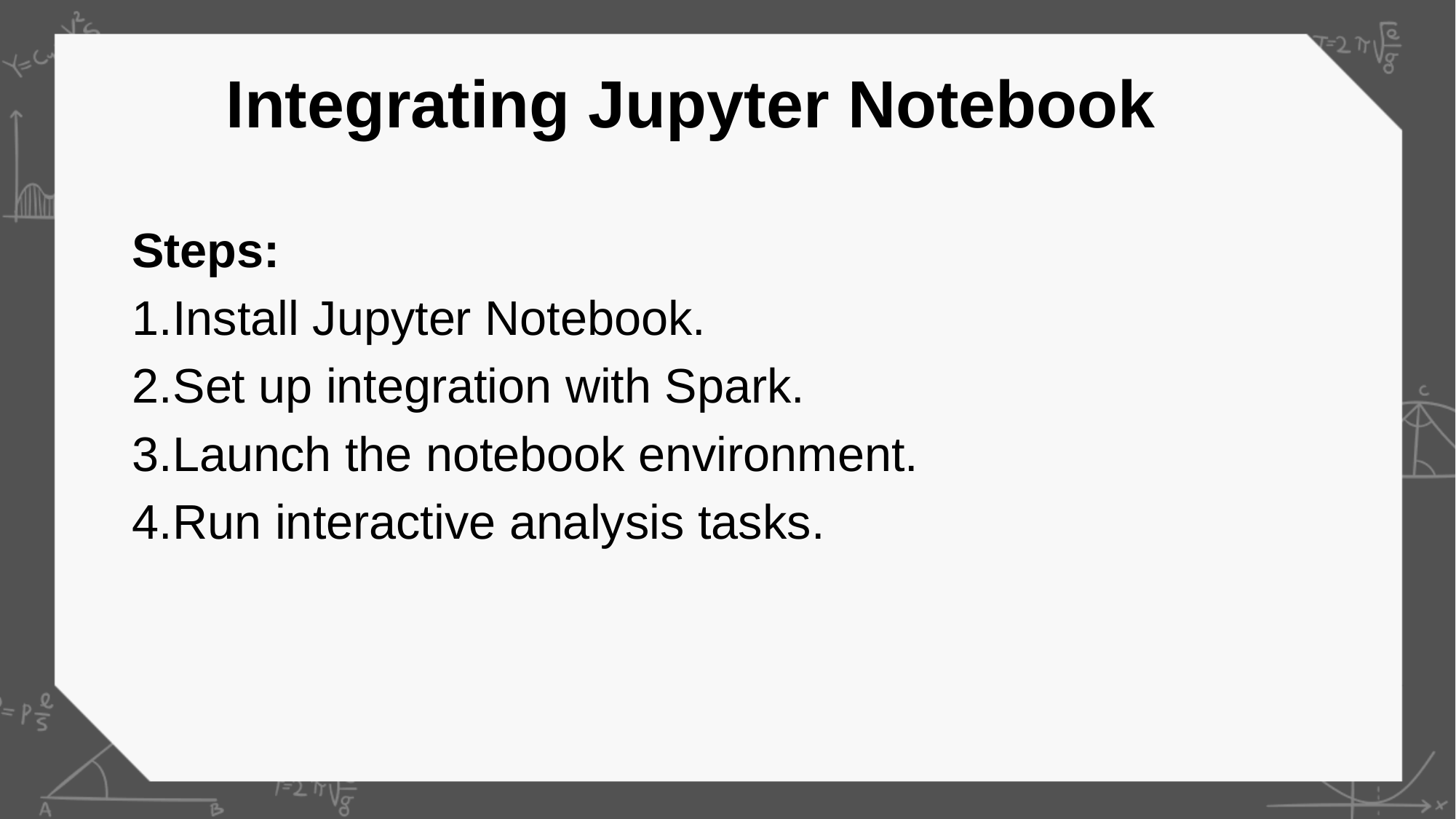

# Integrating Jupyter Notebook
Steps:
Install Jupyter Notebook.
Set up integration with Spark.
Launch the notebook environment.
Run interactive analysis tasks.